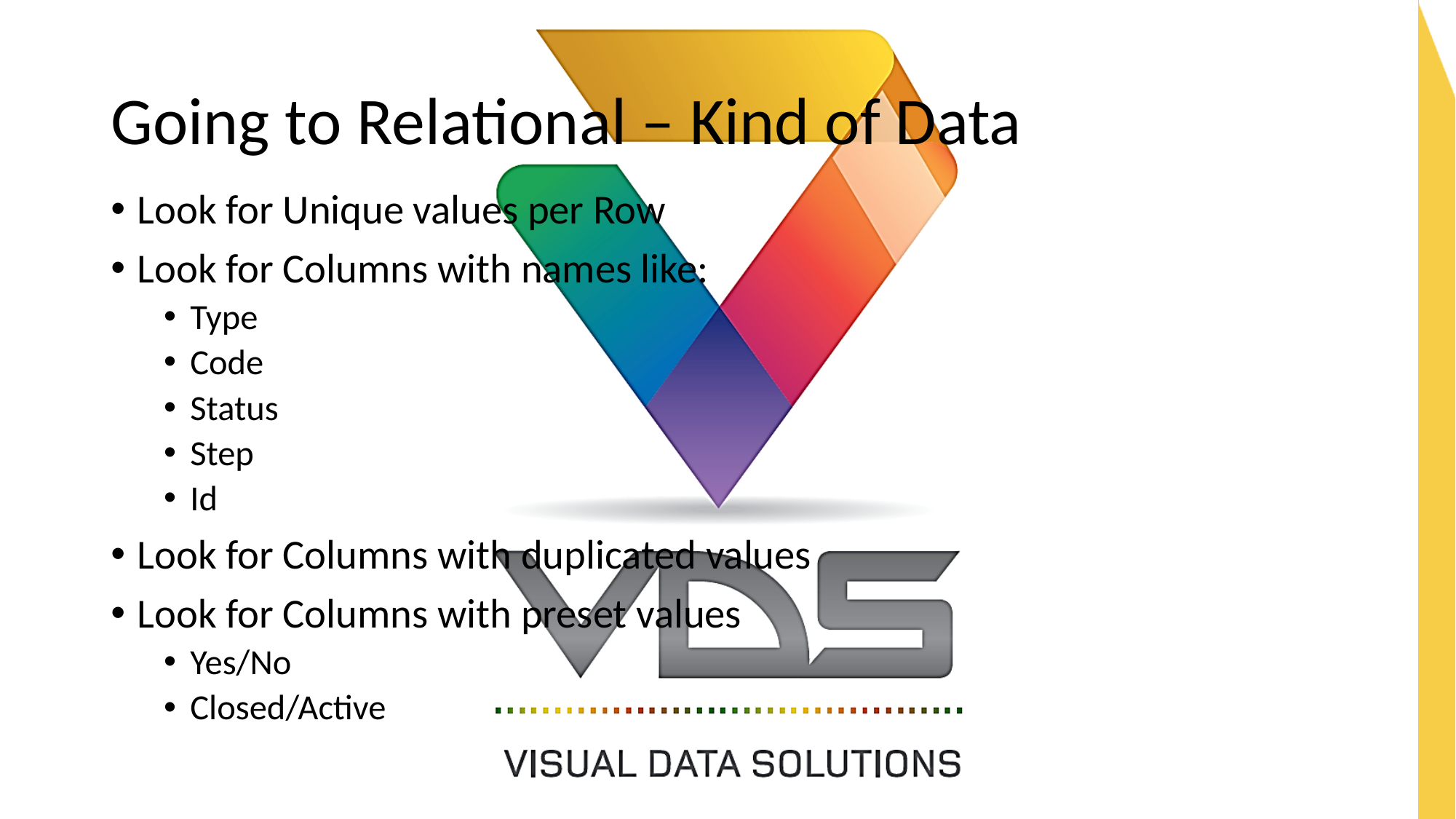

# Going to Relational – Kind of Data
Look for Unique values per Row
Look for Columns with names like:
Type
Code
Status
Step
Id
Look for Columns with duplicated values
Look for Columns with preset values
Yes/No
Closed/Active